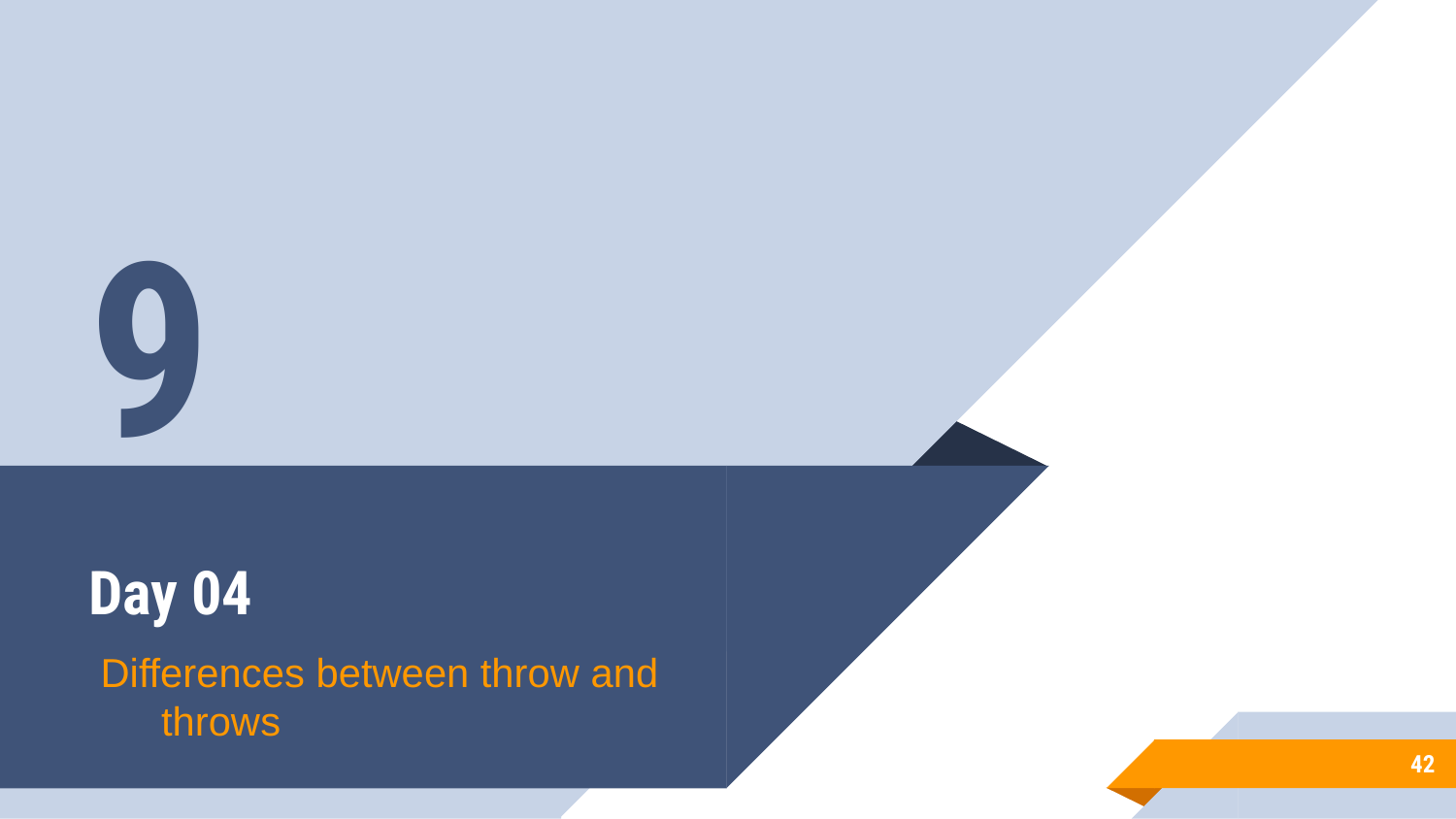

9
# Day 04
Differences between throw and throws
42